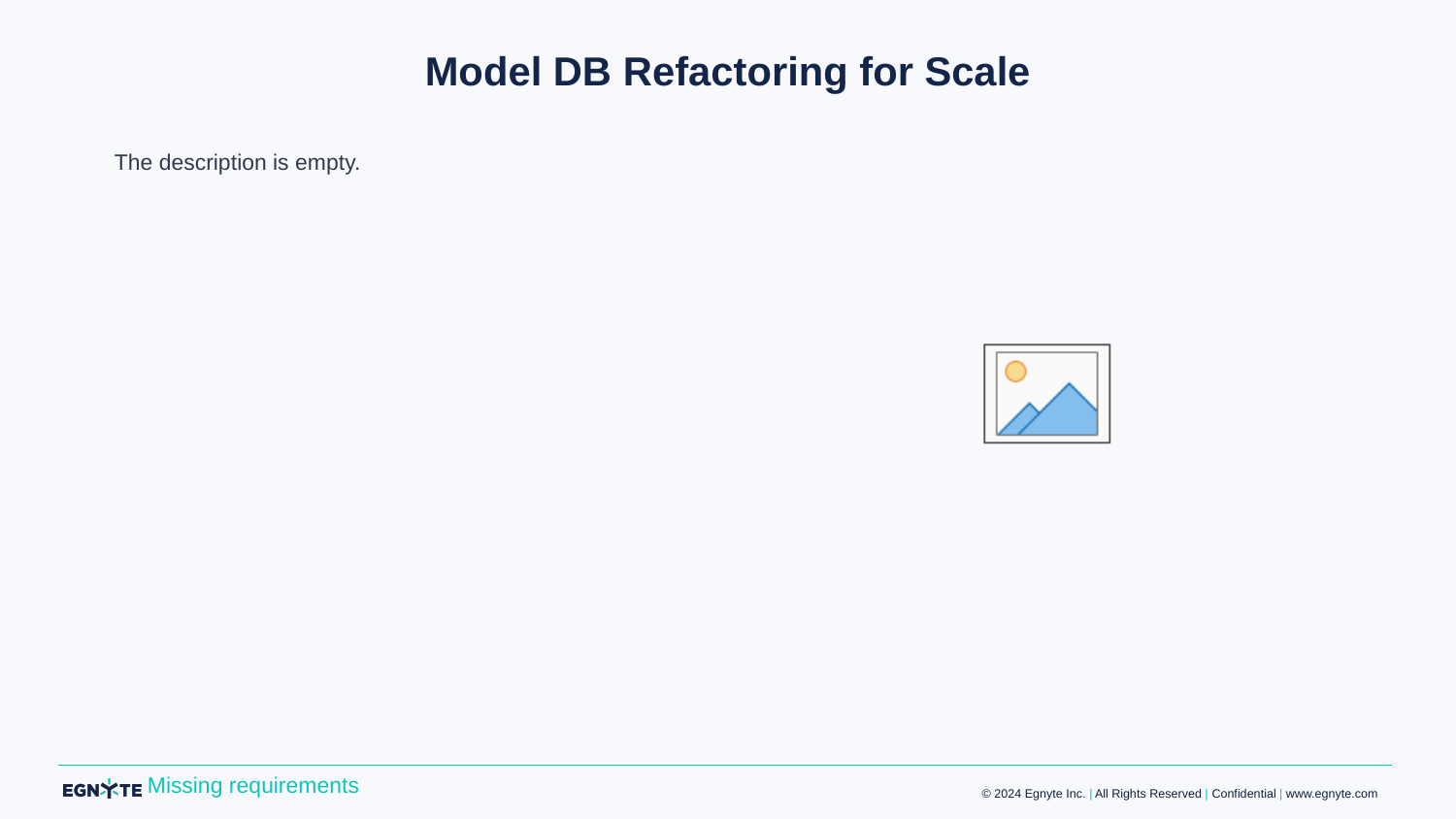

# Model DB Refactoring for Scale

The description is empty.

Missing requirements